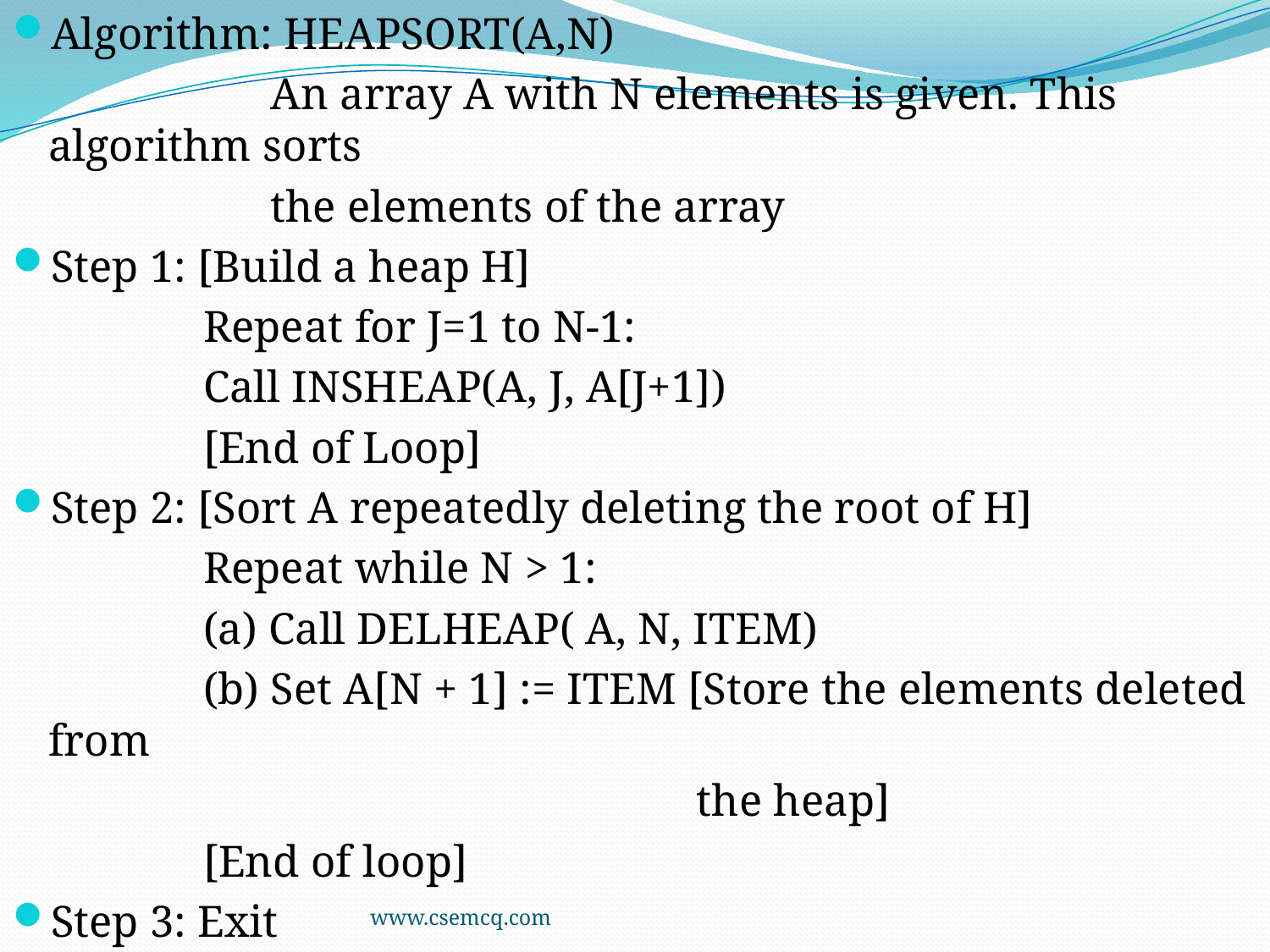

Algorithm: HEAPSORT(A,N)
                       An array A with N elements is given. This algorithm sorts
                       the elements of the array
Step 1: [Build a heap H]
                 Repeat for J=1 to N-1:
                 Call INSHEAP(A, J, A[J+1])
                 [End of Loop]
Step 2: [Sort A repeatedly deleting the root of H]
                 Repeat while N > 1:
                 (a) Call DELHEAP( A, N, ITEM)
                 (b) Set A[N + 1] := ITEM [Store the elements deleted from
                                                             the heap]
                 [End of loop]
Step 3: Exit

www.csemcq.com